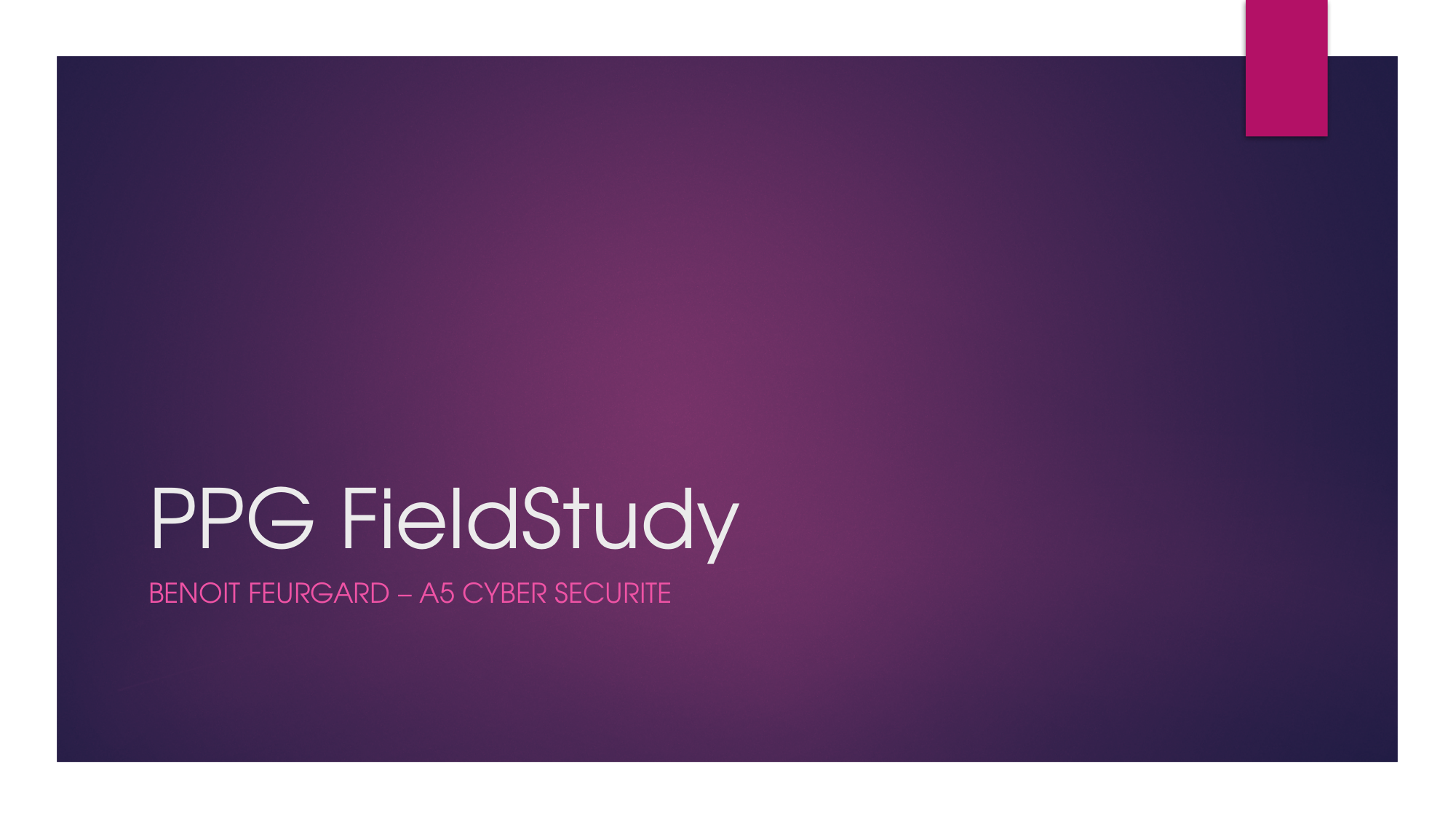

# PPG FieldStudy
Benoit feurgard – A5 Cyber securite